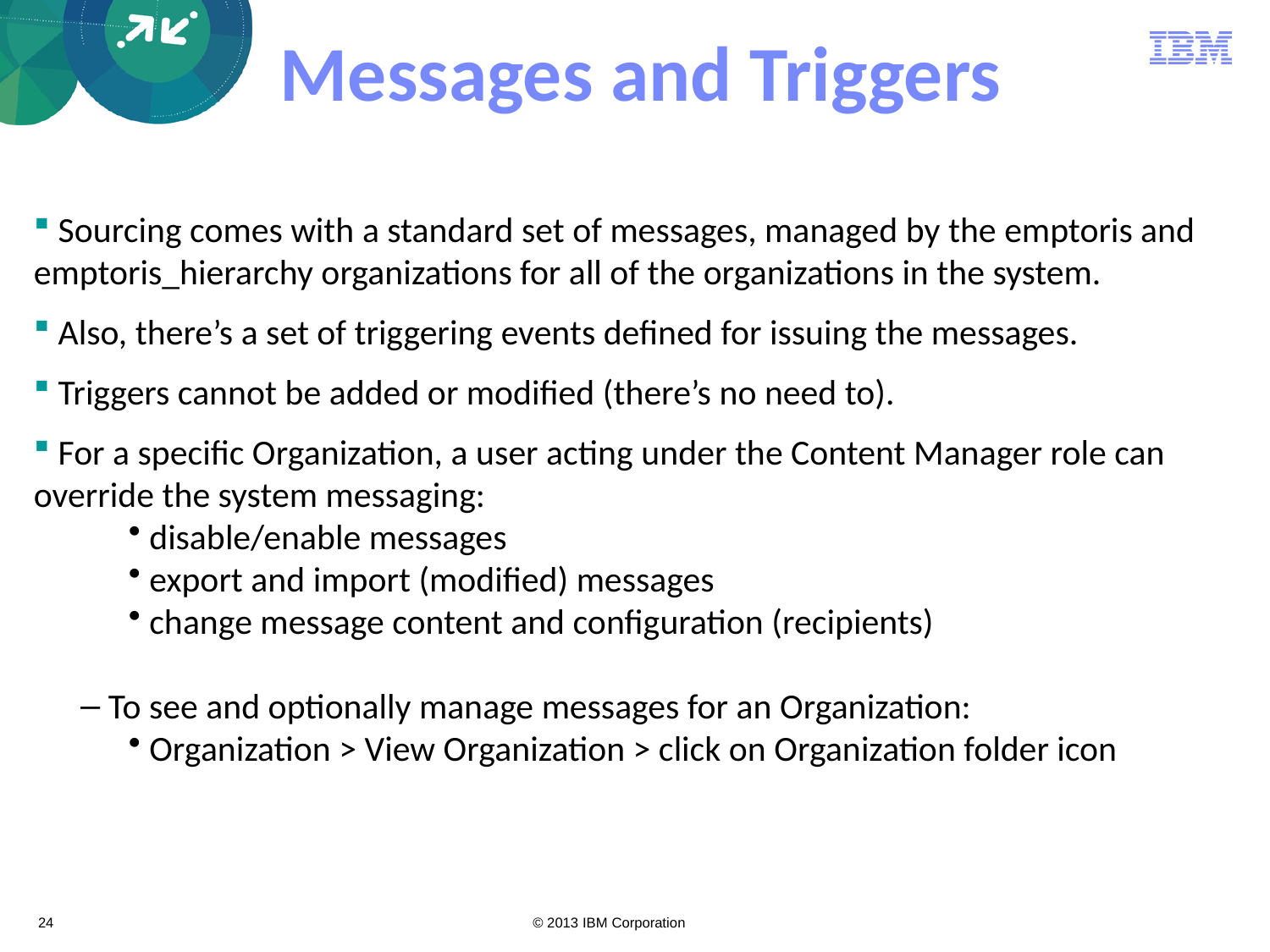

# Messages and Triggers
 Sourcing comes with a standard set of messages, managed by the emptoris and emptoris_hierarchy organizations for all of the organizations in the system.
 Also, there’s a set of triggering events defined for issuing the messages.
 Triggers cannot be added or modified (there’s no need to).
 For a specific Organization, a user acting under the Content Manager role can override the system messaging:
 disable/enable messages
 export and import (modified) messages
 change message content and configuration (recipients)

 To see and optionally manage messages for an Organization:
 Organization > View Organization > click on Organization folder icon

24